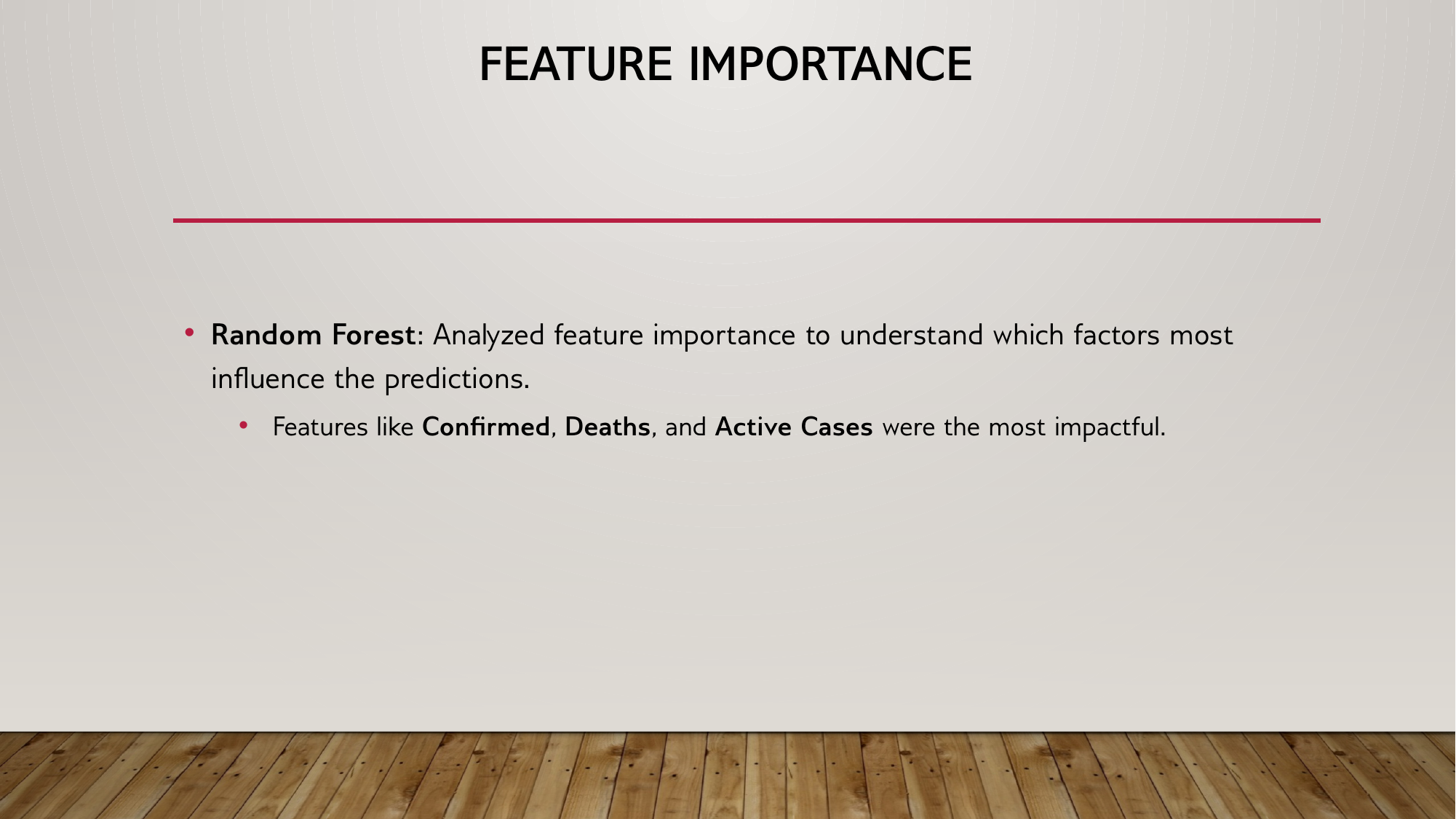

# Feature Importance
Random Forest: Analyzed feature importance to understand which factors most influence the predictions.
Features like Confirmed, Deaths, and Active Cases were the most impactful.